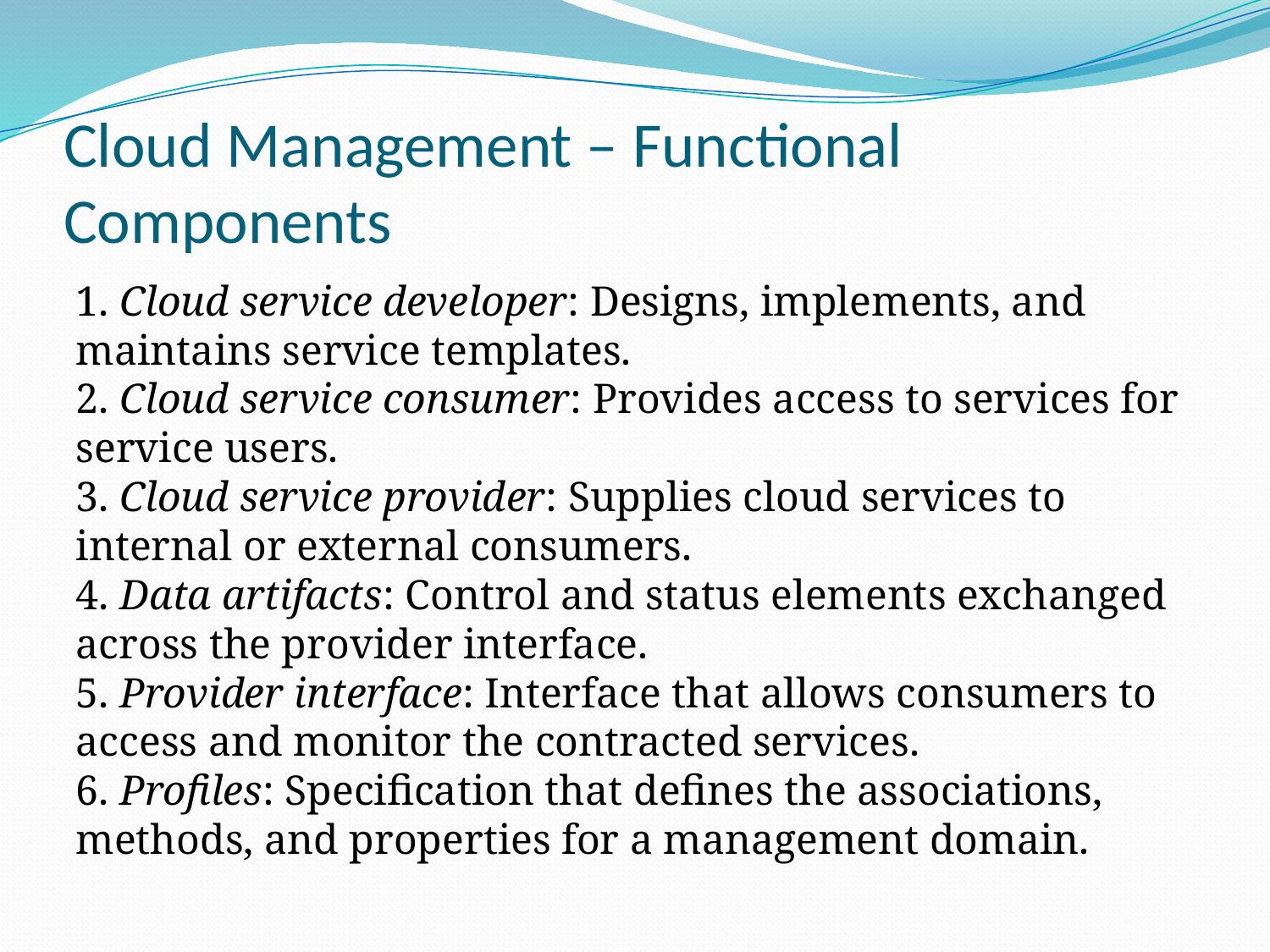

# Cloud Management – Functional Components
1. Cloud service developer: Designs, implements, and maintains service templates.
2. Cloud service consumer: Provides access to services for service users.
3. Cloud service provider: Supplies cloud services to internal or external consumers.
4. Data artifacts: Control and status elements exchanged across the provider interface.
5. Provider interface: Interface that allows consumers to access and monitor the contracted services.
6. Profiles: Specification that defines the associations, methods, and properties for a management domain.